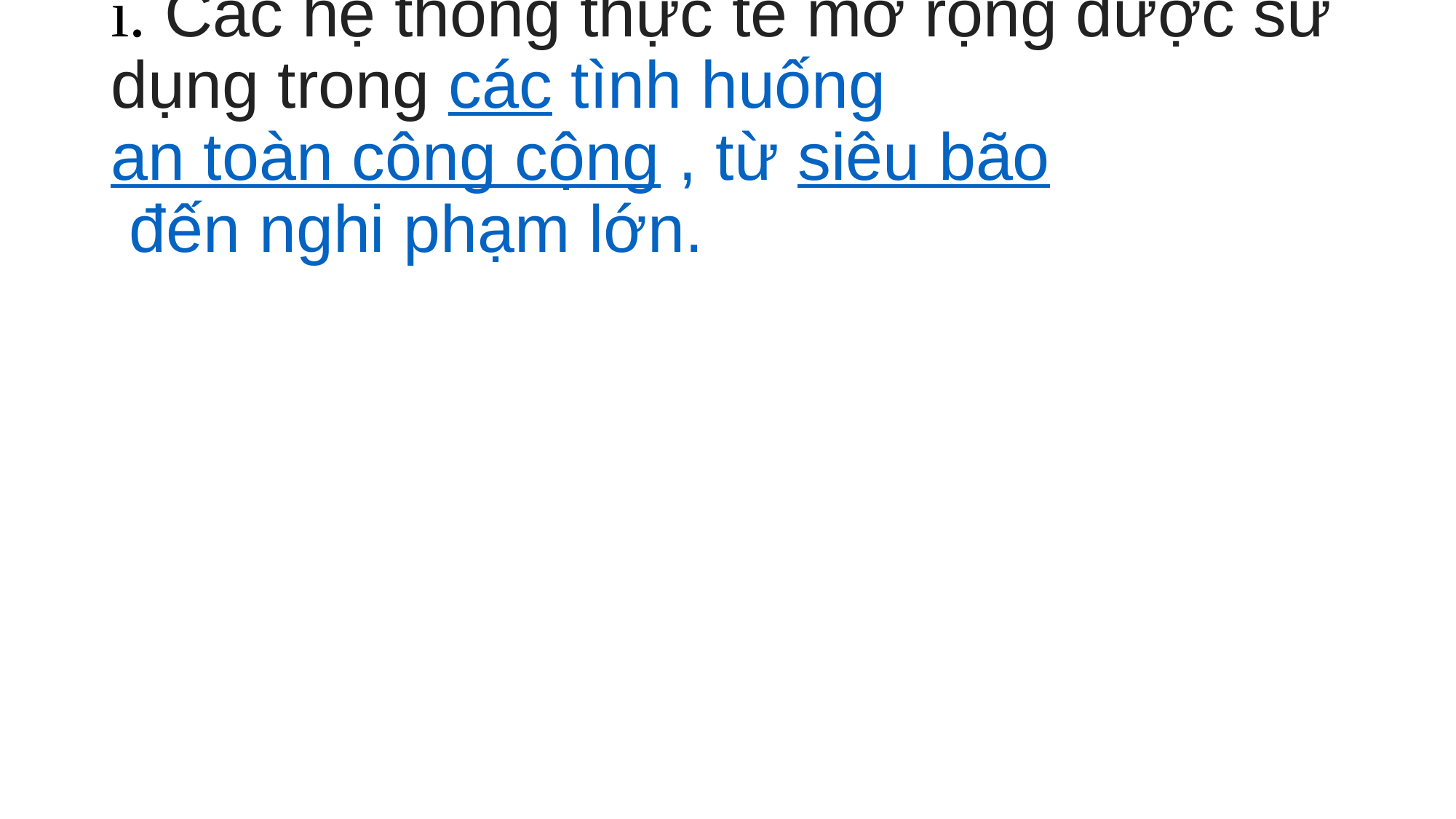

# i. Các hệ thống thực tế mở rộng được sử dụng trong các tình huống an toàn công cộng , từ siêu bão đến nghi phạm lớn.